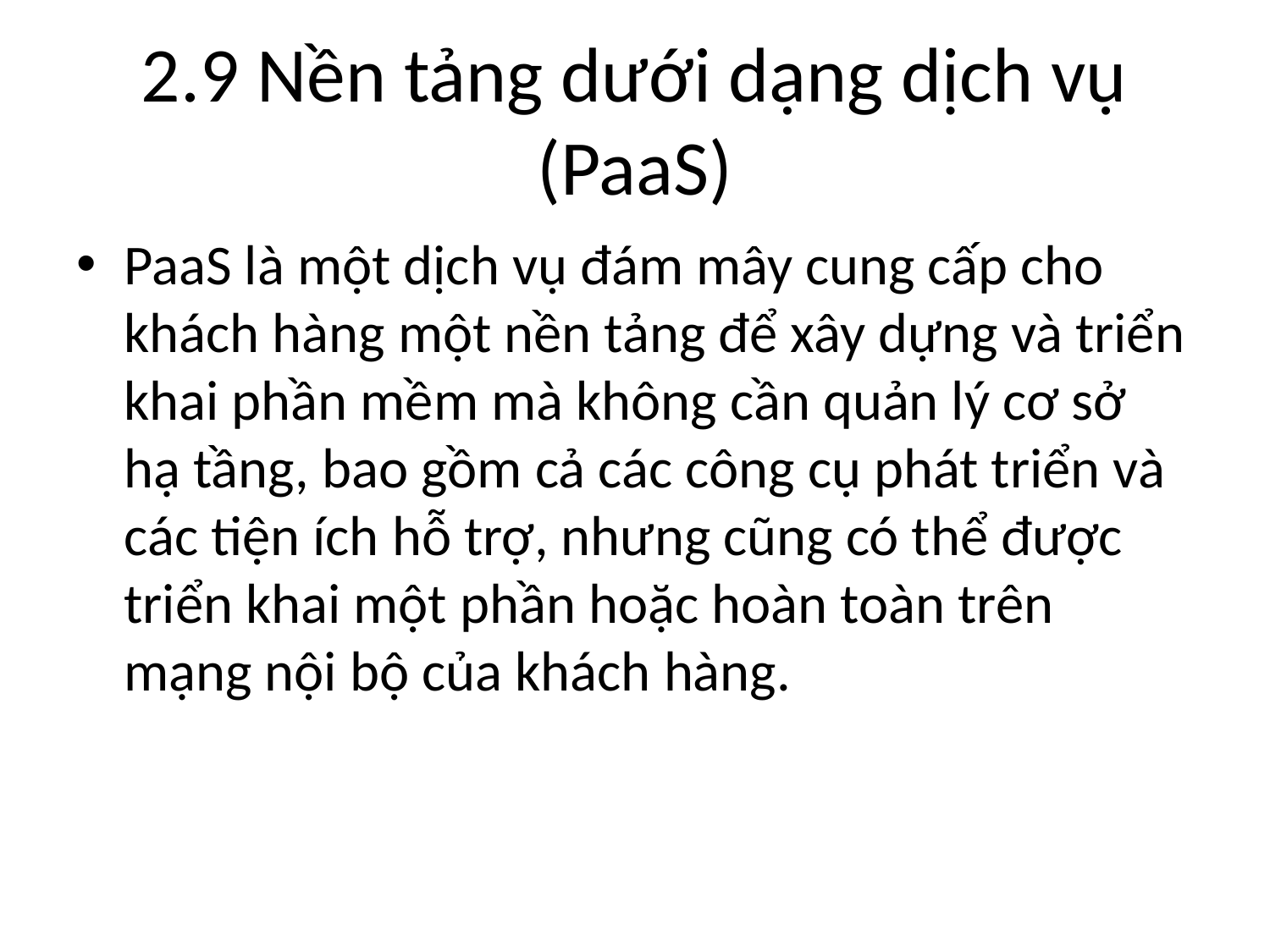

# 2.9 Nền tảng dưới dạng dịch vụ (PaaS)
PaaS là một dịch vụ đám mây cung cấp cho khách hàng một nền tảng để xây dựng và triển khai phần mềm mà không cần quản lý cơ sở hạ tầng, bao gồm cả các công cụ phát triển và các tiện ích hỗ trợ, nhưng cũng có thể được triển khai một phần hoặc hoàn toàn trên mạng nội bộ của khách hàng.